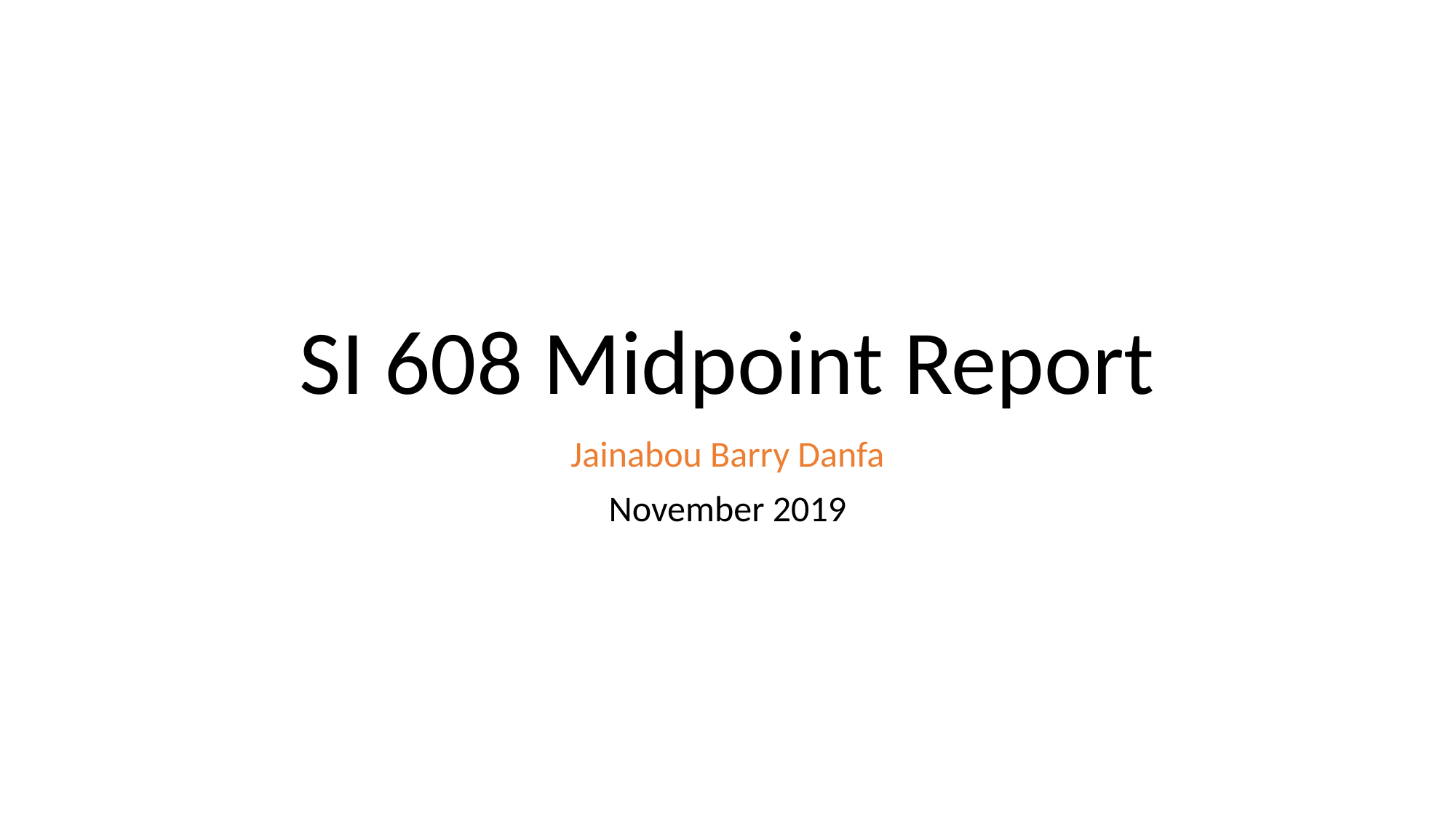

# SI 608 Midpoint Report
Jainabou Barry Danfa
November 2019